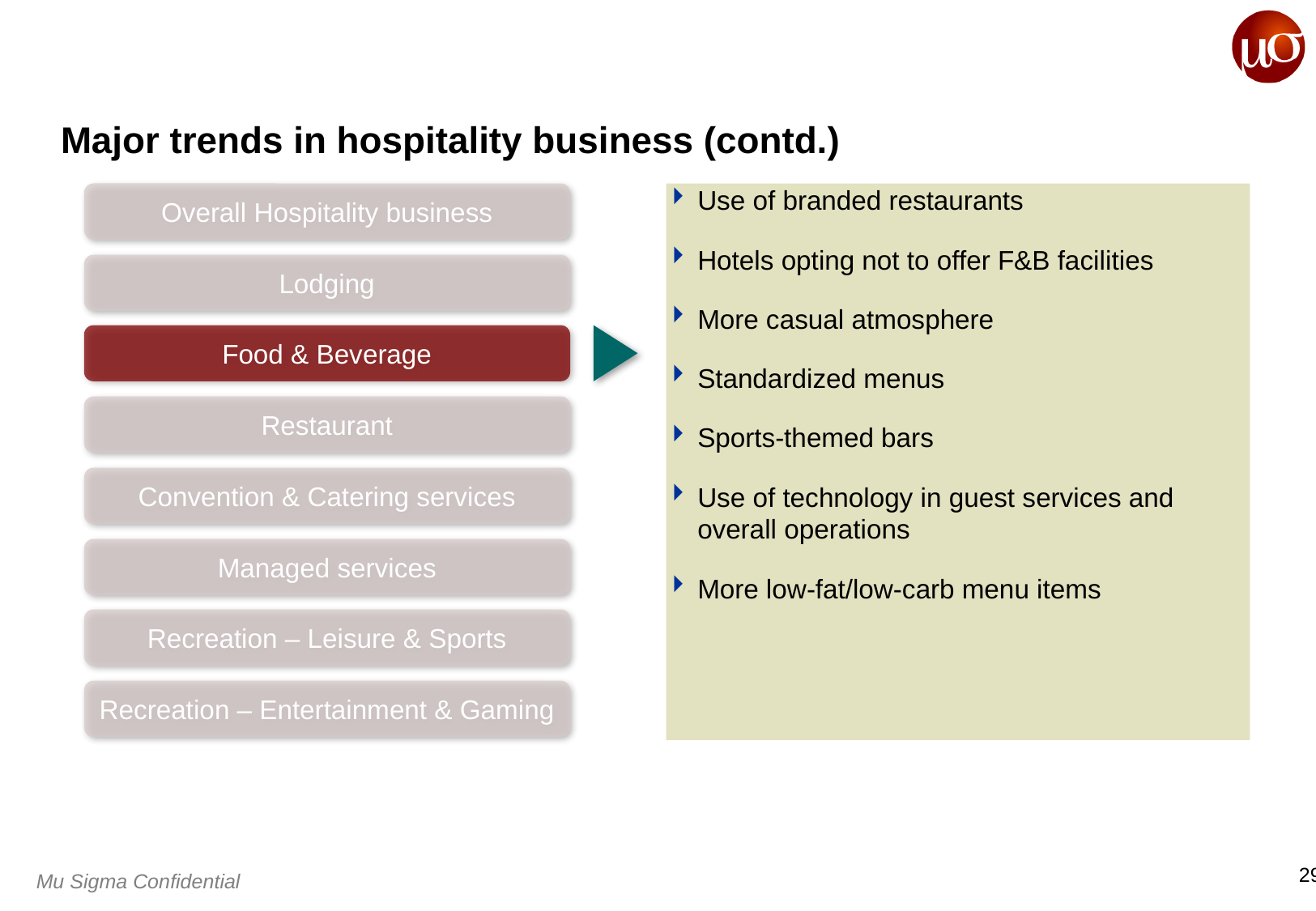

# Major trends in hospitality business (contd.)
Overall Hospitality business
Use of branded restaurants
Hotels opting not to offer F&B facilities
More casual atmosphere
Standardized menus
Sports-themed bars
Use of technology in guest services and overall operations
More low-fat/low-carb menu items
Lodging
Food & Beverage

Restaurant
Convention & Catering services
Managed services
Recreation – Leisure & Sports
Recreation – Entertainment & Gaming